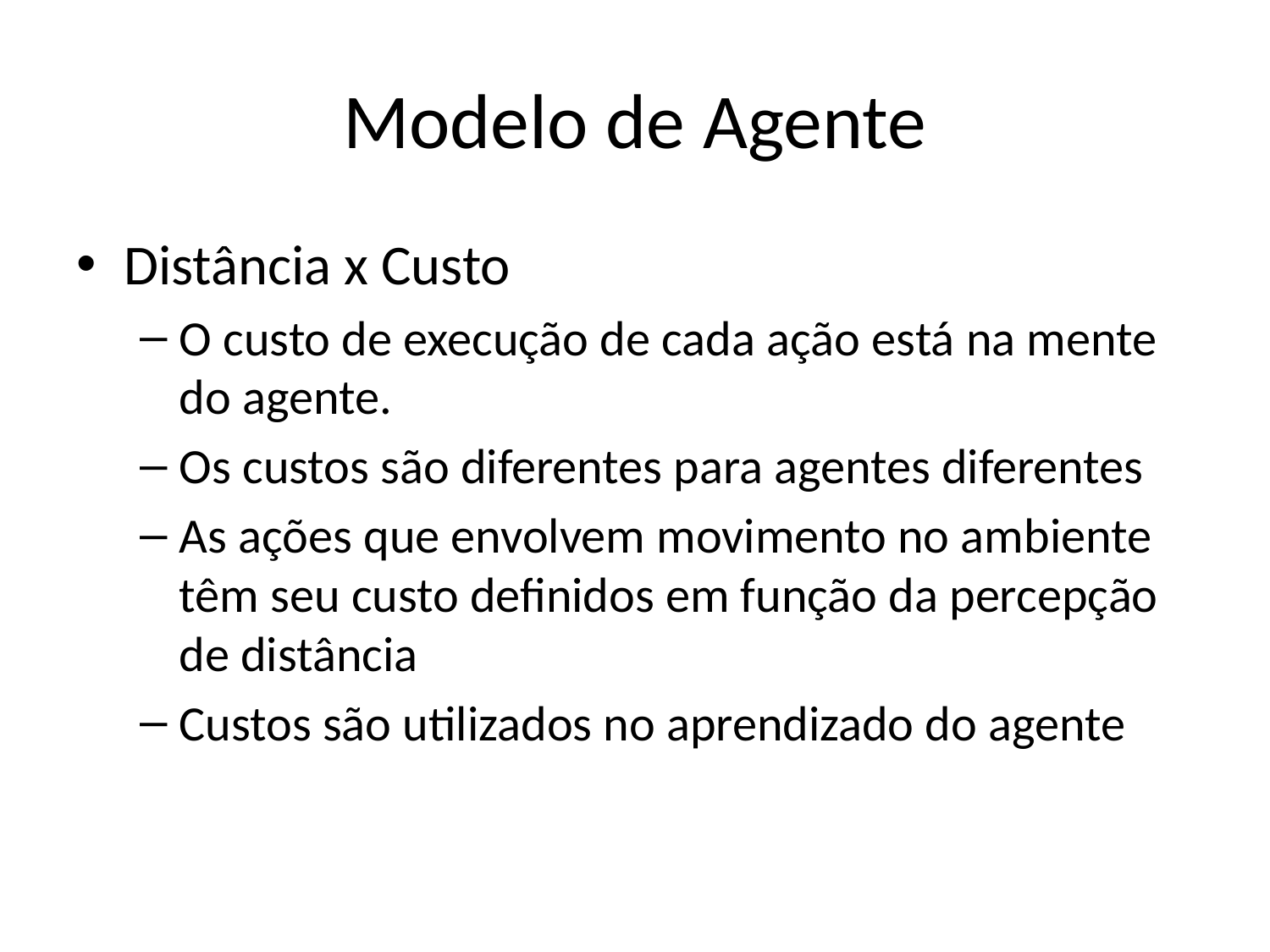

# Modelo de Agente
Distância x Custo
O custo de execução de cada ação está na mente do agente.
Os custos são diferentes para agentes diferentes
As ações que envolvem movimento no ambiente têm seu custo definidos em função da percepção de distância
Custos são utilizados no aprendizado do agente